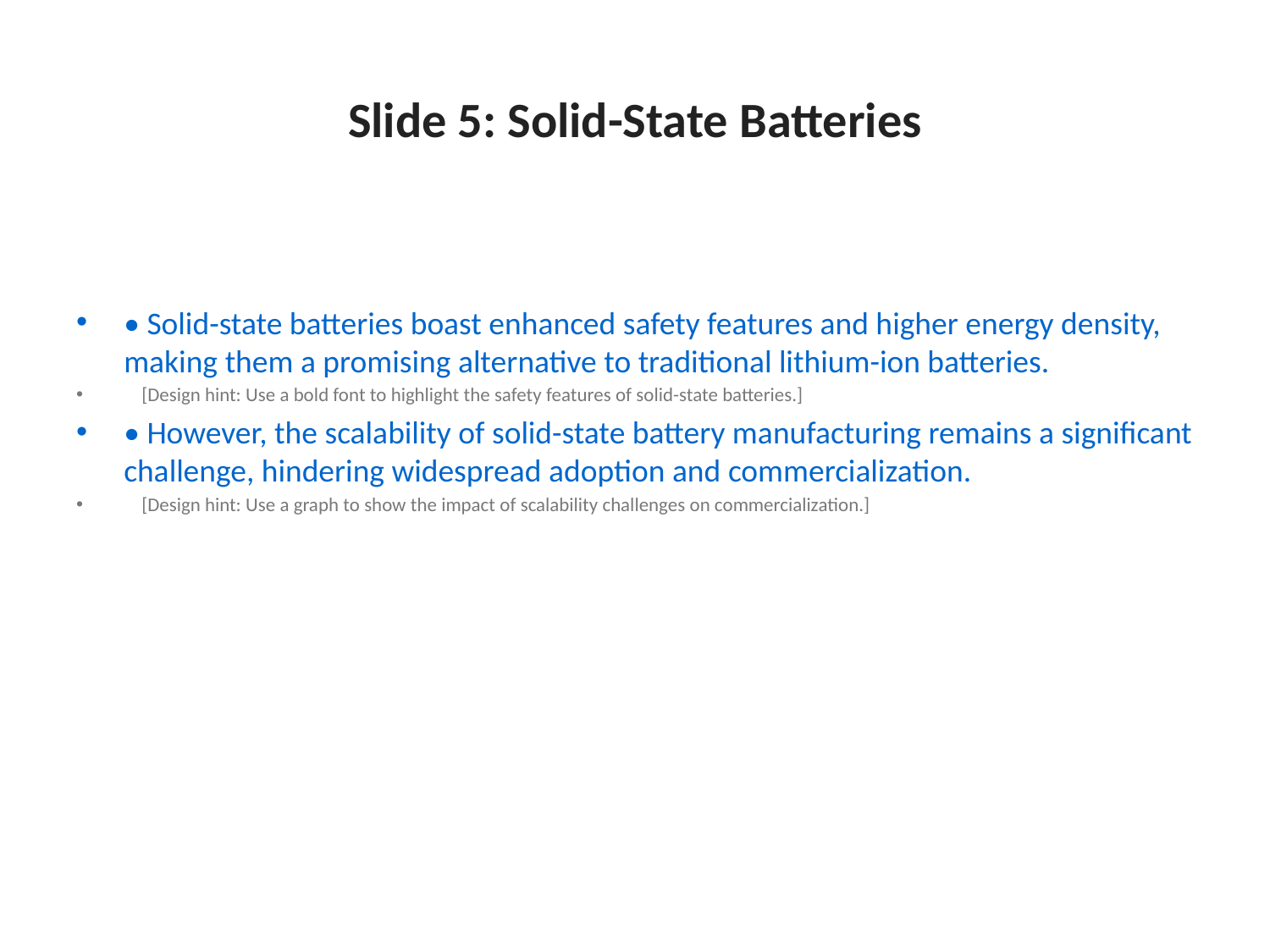

# Slide 5: Solid-State Batteries

• Solid-state batteries boast enhanced safety features and higher energy density, making them a promising alternative to traditional lithium-ion batteries.
    [Design hint: Use a bold font to highlight the safety features of solid-state batteries.]
• However, the scalability of solid-state battery manufacturing remains a significant challenge, hindering widespread adoption and commercialization.
    [Design hint: Use a graph to show the impact of scalability challenges on commercialization.]